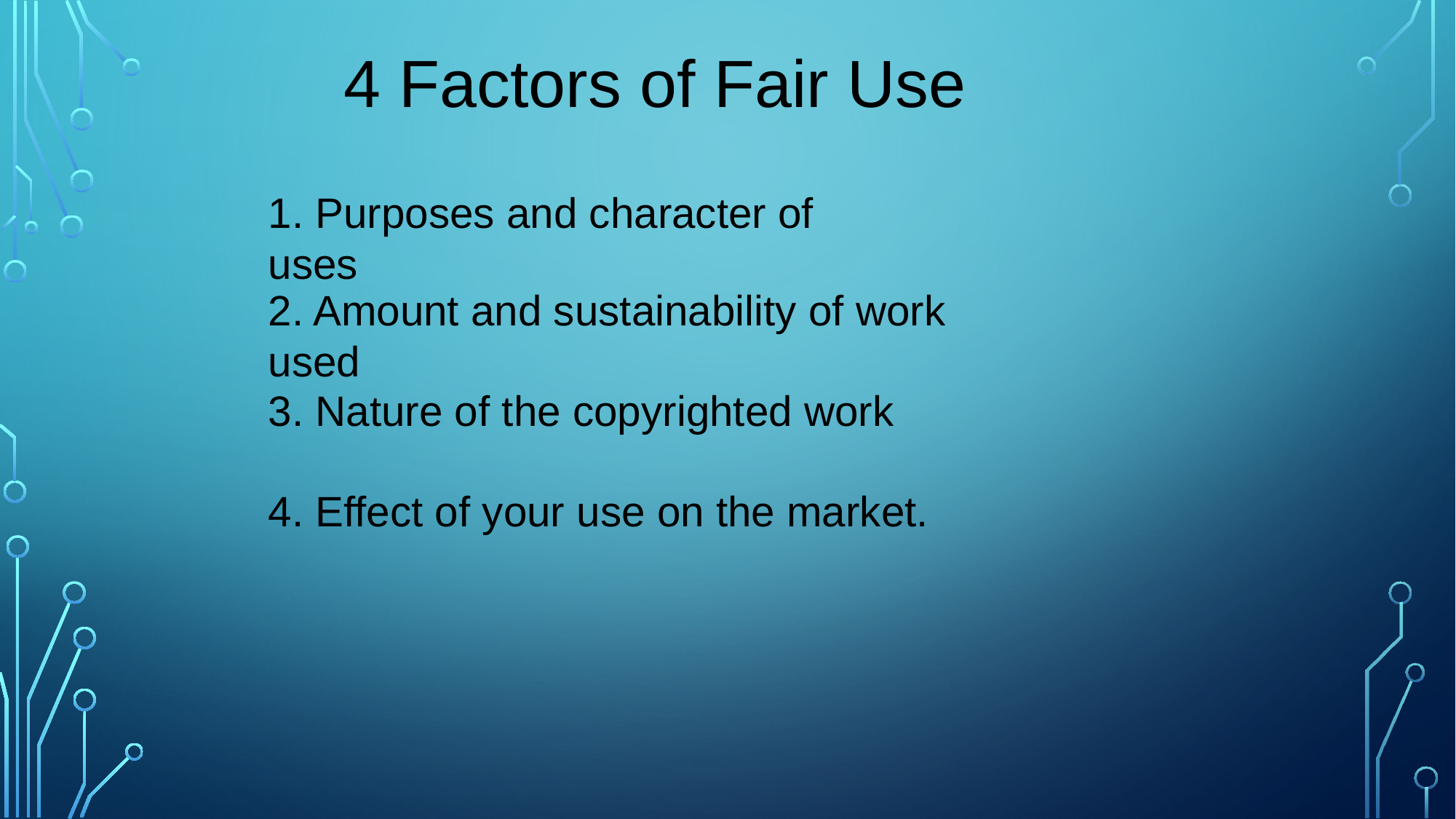

4 Factors of Fair Use
1. Purposes and character of uses
2. Amount and sustainability of work used
3. Nature of the copyrighted work
4. Effect of your use on the market.